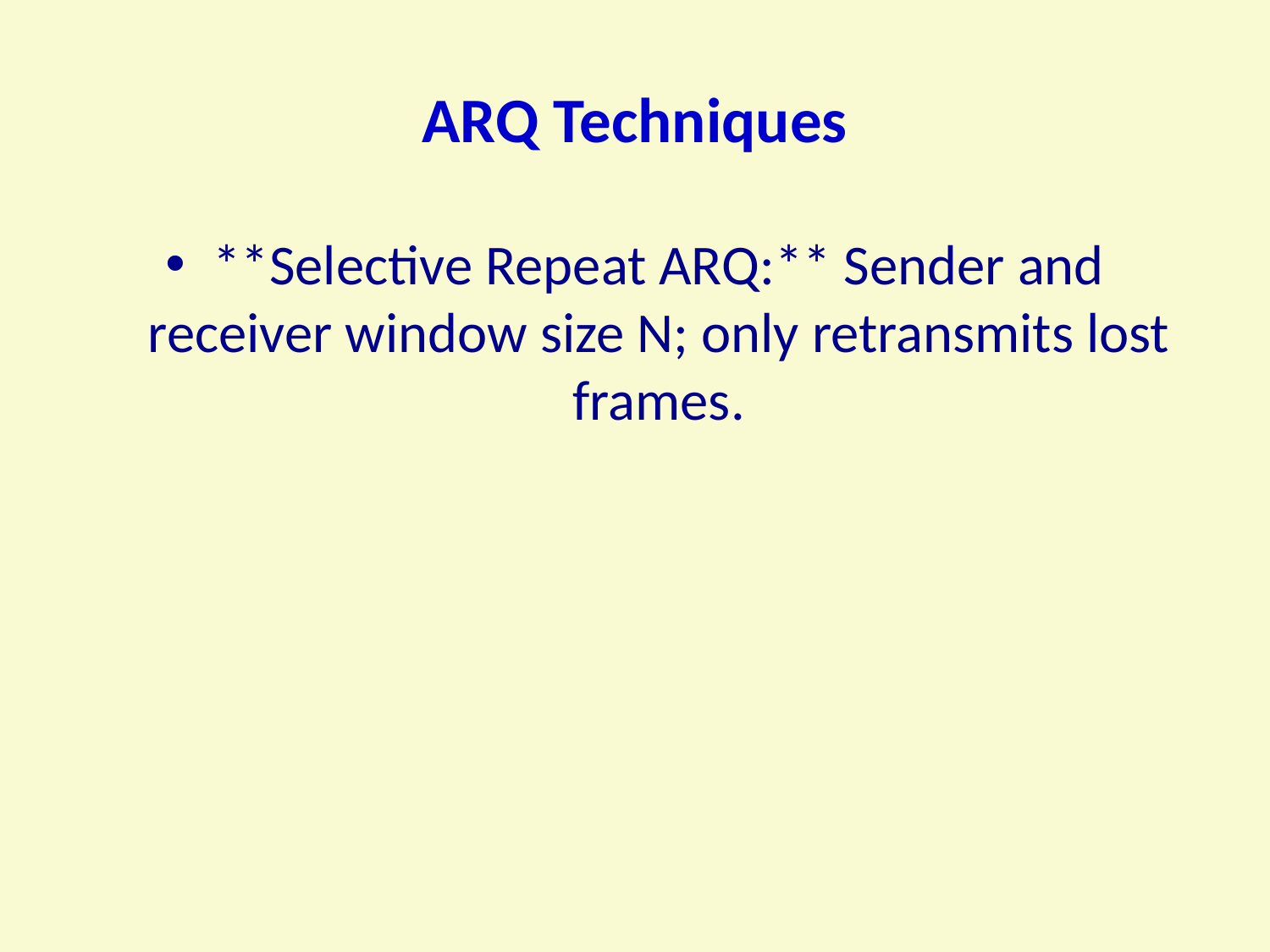

# ARQ Techniques
**Selective Repeat ARQ:** Sender and receiver window size N; only retransmits lost frames.